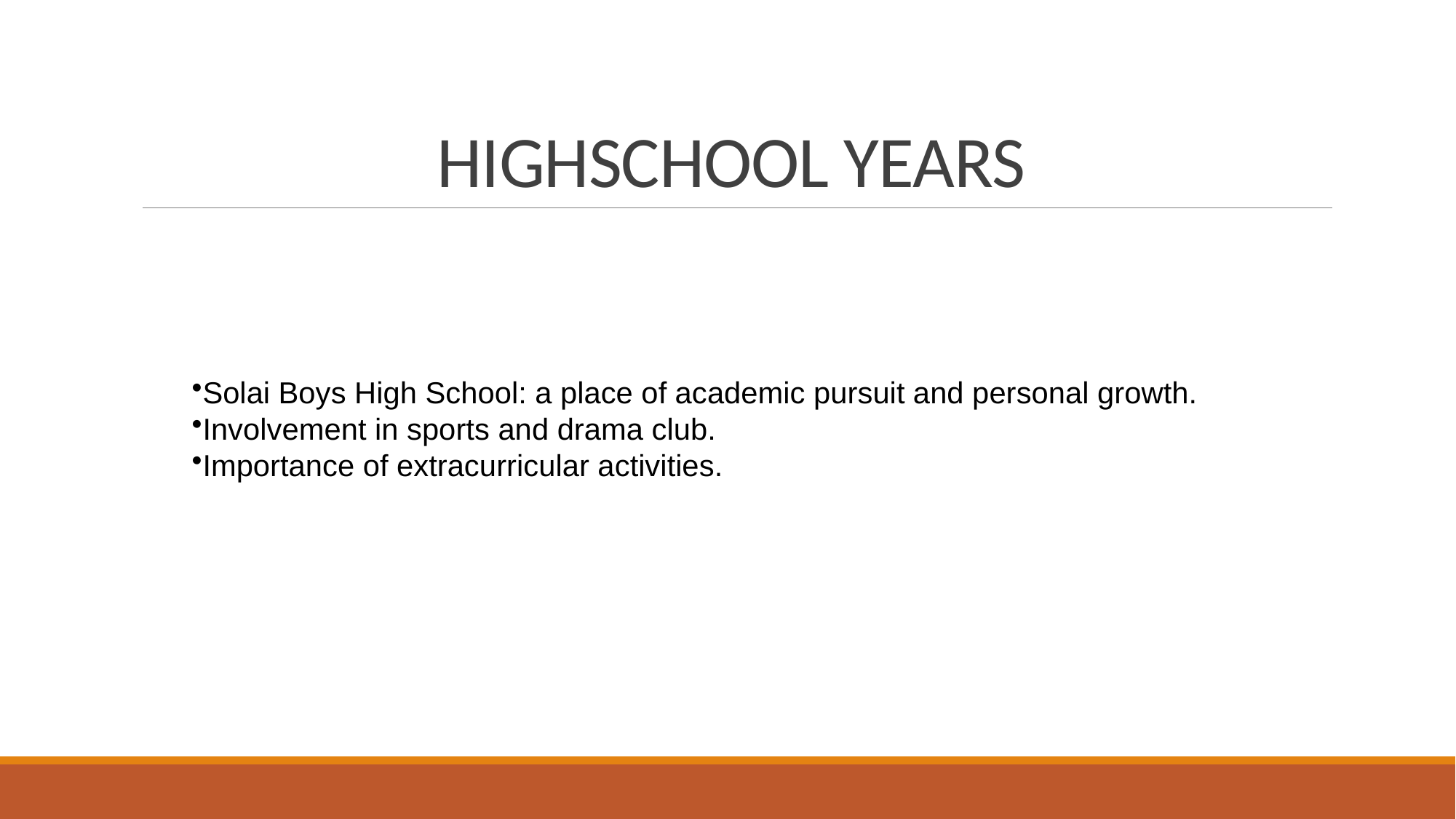

# HIGHSCHOOL YEARS

Solai Boys High School: a place of academic pursuit and personal growth.
Involvement in sports and drama club.
Importance of extracurricular activities.